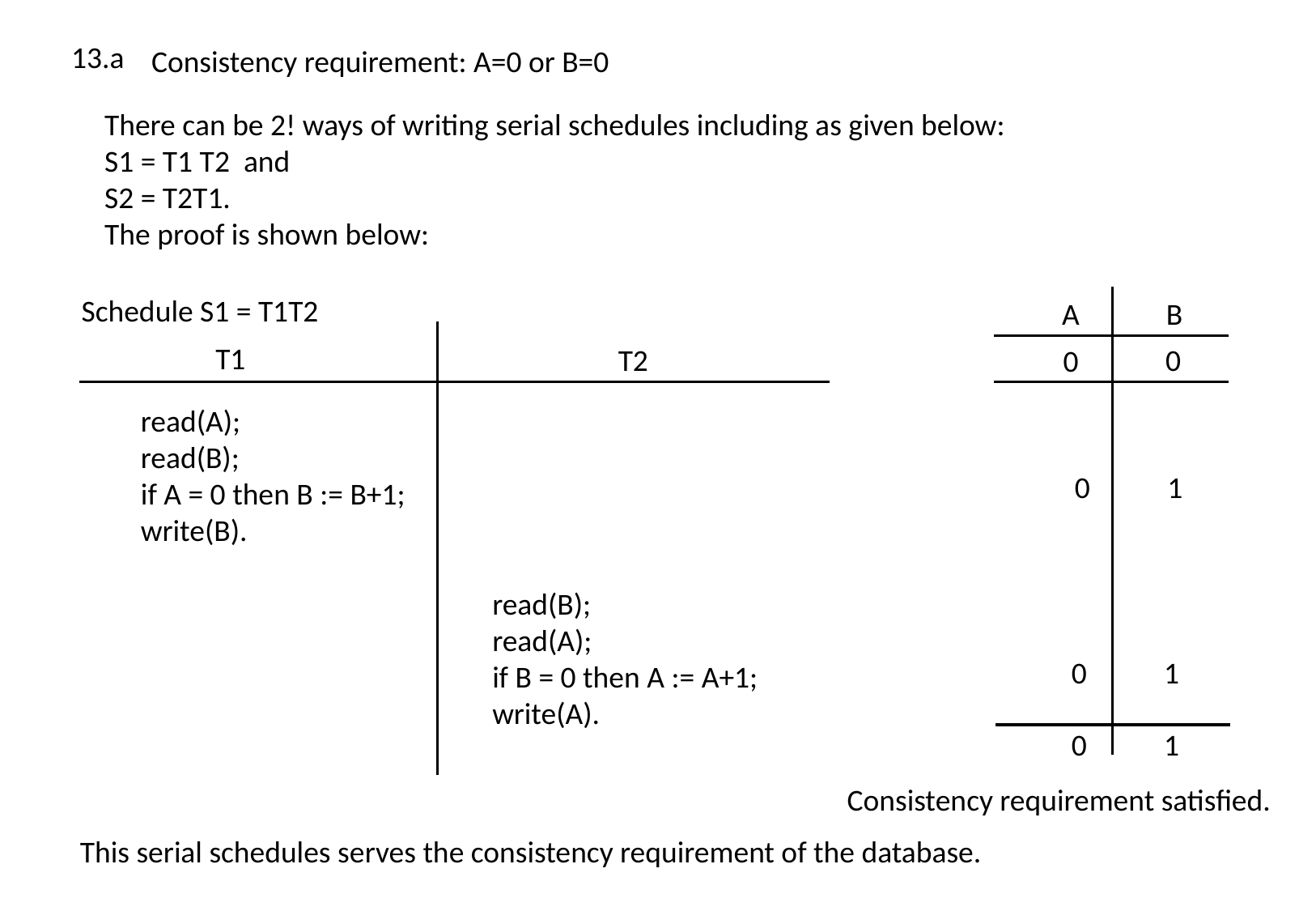

13.a
Consistency requirement: A=0 or B=0
There can be 2! ways of writing serial schedules including as given below:
S1 = T1 T2  and
S2 = T2T1.
The proof is shown below:
Schedule S1 = T1T2
T1
T2
read(A);
read(B);
if A = 0 then B := B+1;
write(B).
read(B);
read(A);
if B = 0 then A := A+1;
write(A).
A
B
0
0
0
1
0
1
0
1
Consistency requirement satisfied.
This serial schedules serves the consistency requirement of the database.